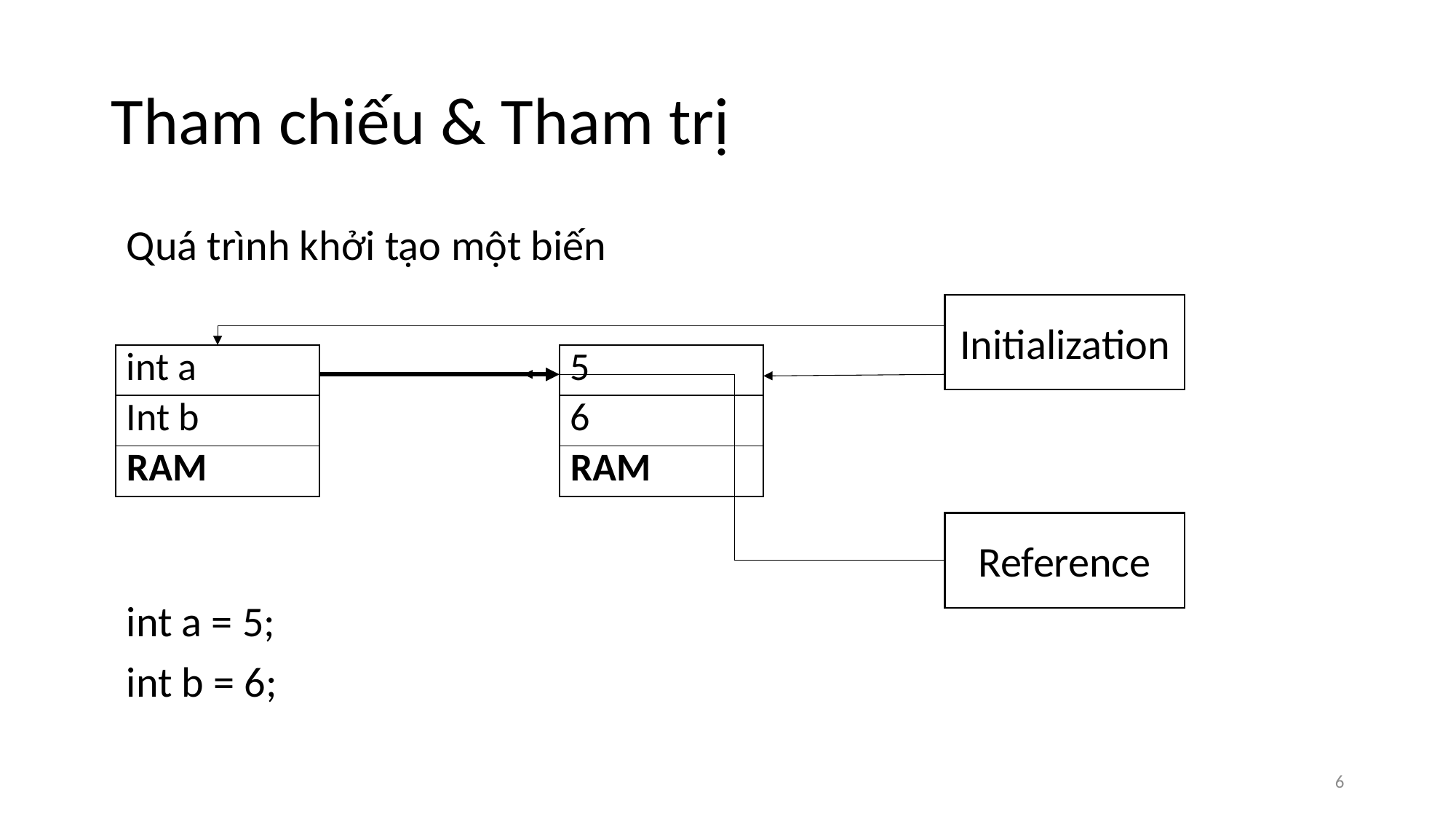

# Tham chiếu & Tham trị
Quá trình khởi tạo một biến
Initialization
| int a |
| --- |
| Int b |
| RAM |
| 5 |
| --- |
| 6 |
| RAM |
Reference
int a = 5;
int b = 6;
6